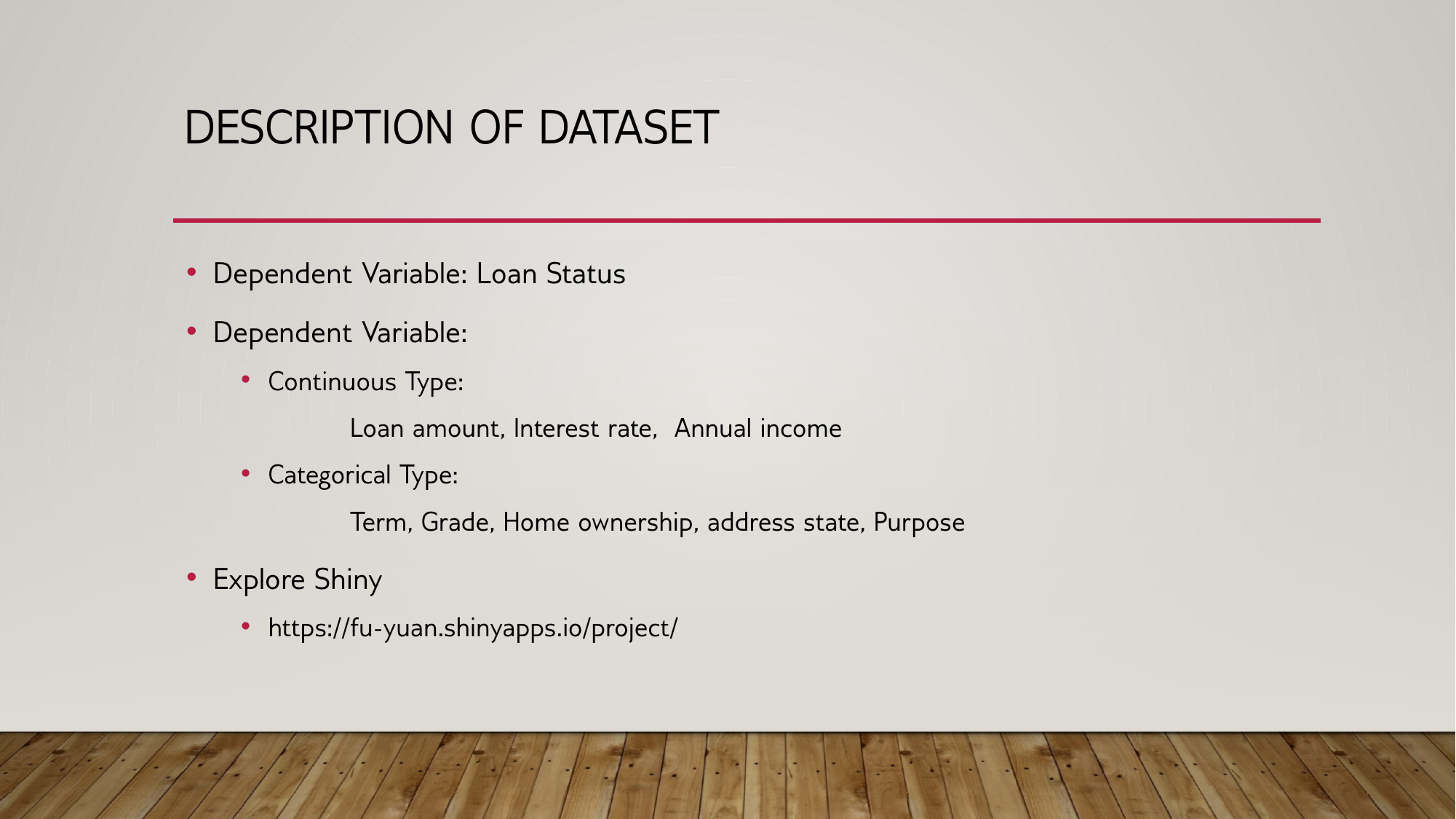

# Description of dataset
Dependent Variable: Loan Status
Dependent Variable:
Continuous Type:
 	Loan amount, Interest rate,  Annual income
Categorical Type:
	Term, Grade, Home ownership, address state, Purpose
Explore Shiny
https://fu-yuan.shinyapps.io/project/